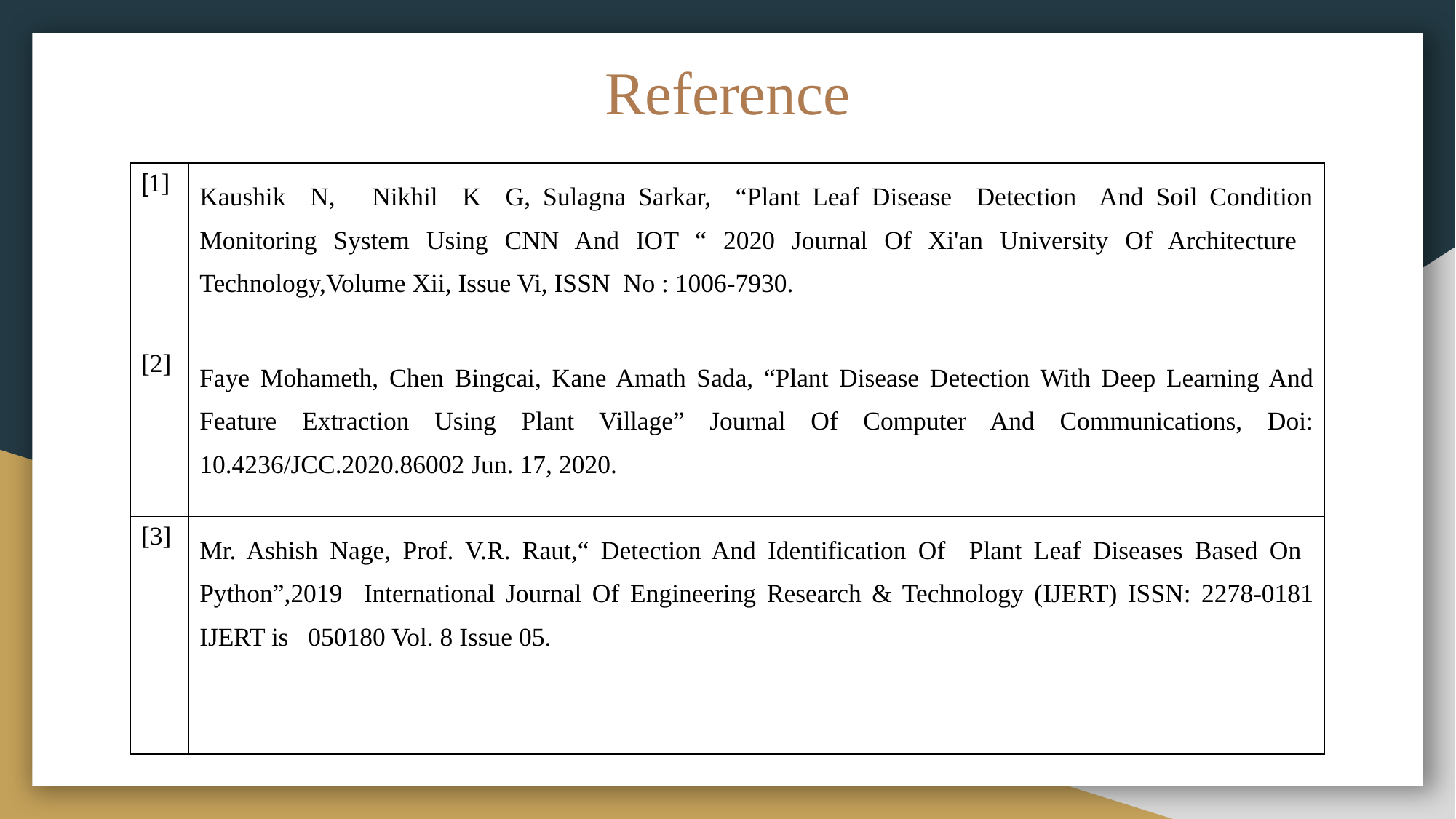

# Reference
| [1] | Kaushik N, Nikhil K G, Sulagna Sarkar, “Plant Leaf Disease Detection And Soil Condition Monitoring System Using CNN And IOT “ 2020 Journal Of Xi'an University Of Architecture Technology,Volume Xii, Issue Vi, ISSN No : 1006-7930. |
| --- | --- |
| [2] | Faye Mohameth, Chen Bingcai, Kane Amath Sada, “Plant Disease Detection With Deep Learning And Feature Extraction Using Plant Village” Journal Of Computer And Communications, Doi: 10.4236/JCC.2020.86002 Jun. 17, 2020. |
| [3] | Mr. Ashish Nage, Prof. V.R. Raut,“ Detection And Identification Of Plant Leaf Diseases Based On Python”,2019 International Journal Of Engineering Research & Technology (IJERT) ISSN: 2278-0181 IJERT is 050180 Vol. 8 Issue 05. |